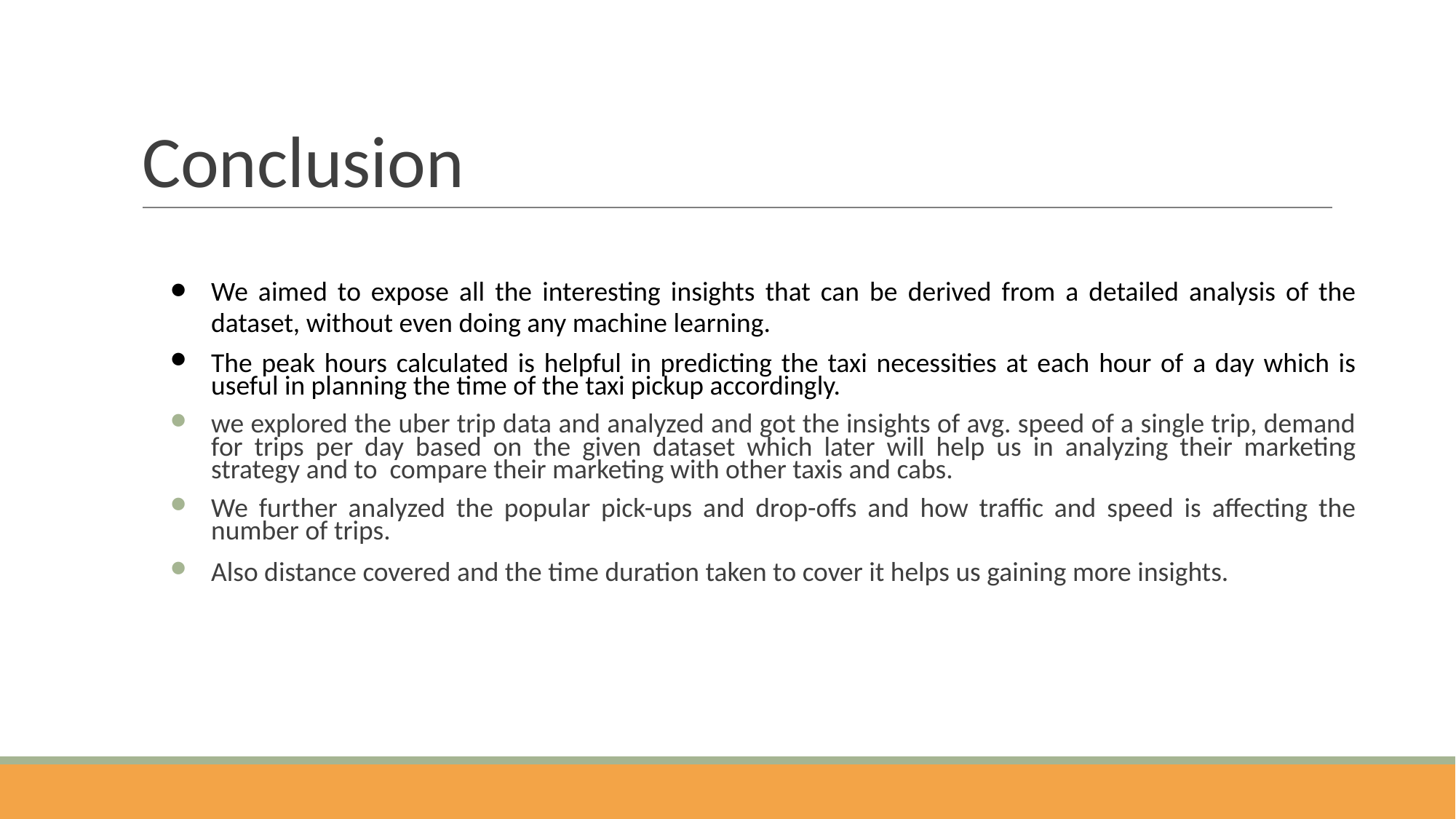

# Conclusion

We aimed to expose all the interesting insights that can be derived from a detailed analysis of the dataset, without even doing any machine learning.
The peak hours calculated is helpful in predicting the taxi necessities at each hour of a day which is useful in planning the time of the taxi pickup accordingly.
we explored the uber trip data and analyzed and got the insights of avg. speed of a single trip, demand for trips per day based on the given dataset which later will help us in analyzing their marketing strategy and to  compare their marketing with other taxis and cabs.
We further analyzed the popular pick-ups and drop-offs and how traffic and speed is affecting the number of trips.
Also distance covered and the time duration taken to cover it helps us gaining more insights.